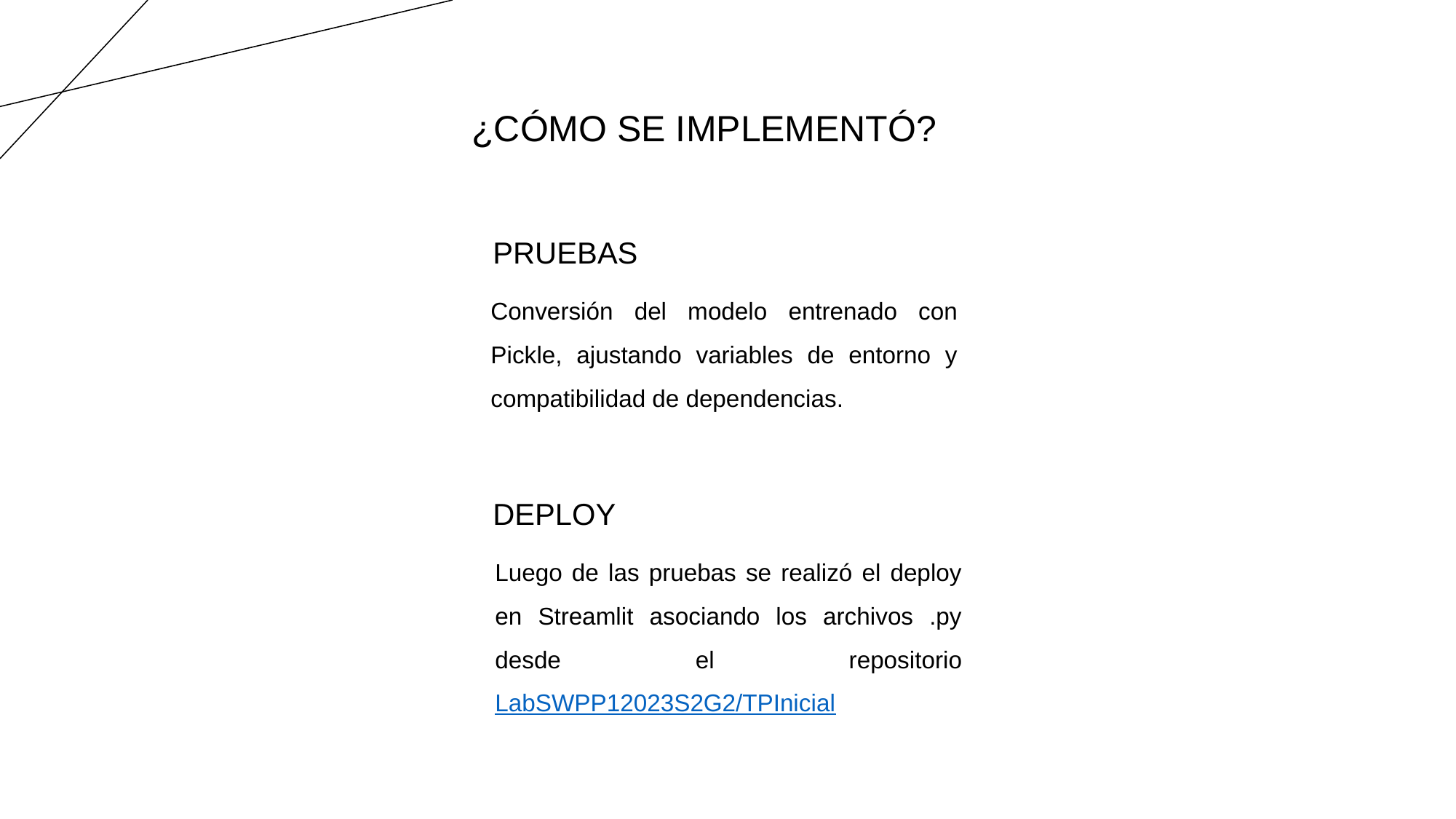

¿CÓMO SE IMPLEMENTÓ?
PRUEBAS
Conversión del modelo entrenado con Pickle, ajustando variables de entorno y compatibilidad de dependencias.
DEPLOY

Luego de las pruebas se realizó el deploy en Streamlit asociando los archivos .py desde el repositorio LabSWPP12023S2G2/TPInicial